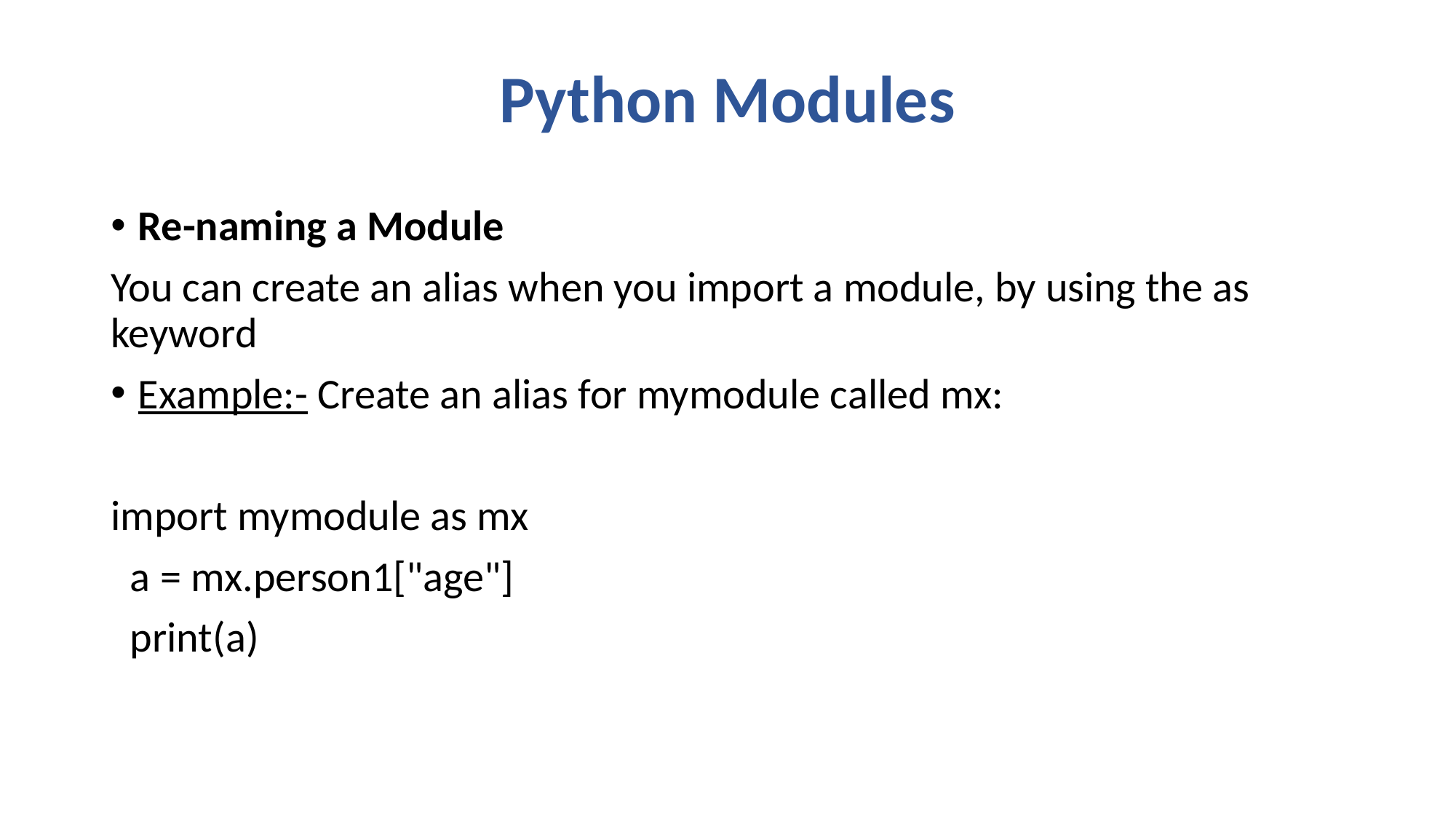

# Python Modules
Re-naming a Module
You can create an alias when you import a module, by using the as keyword
Example:- Create an alias for mymodule called mx:

import mymodule as mx
  a = mx.person1["age"]
  print(a)